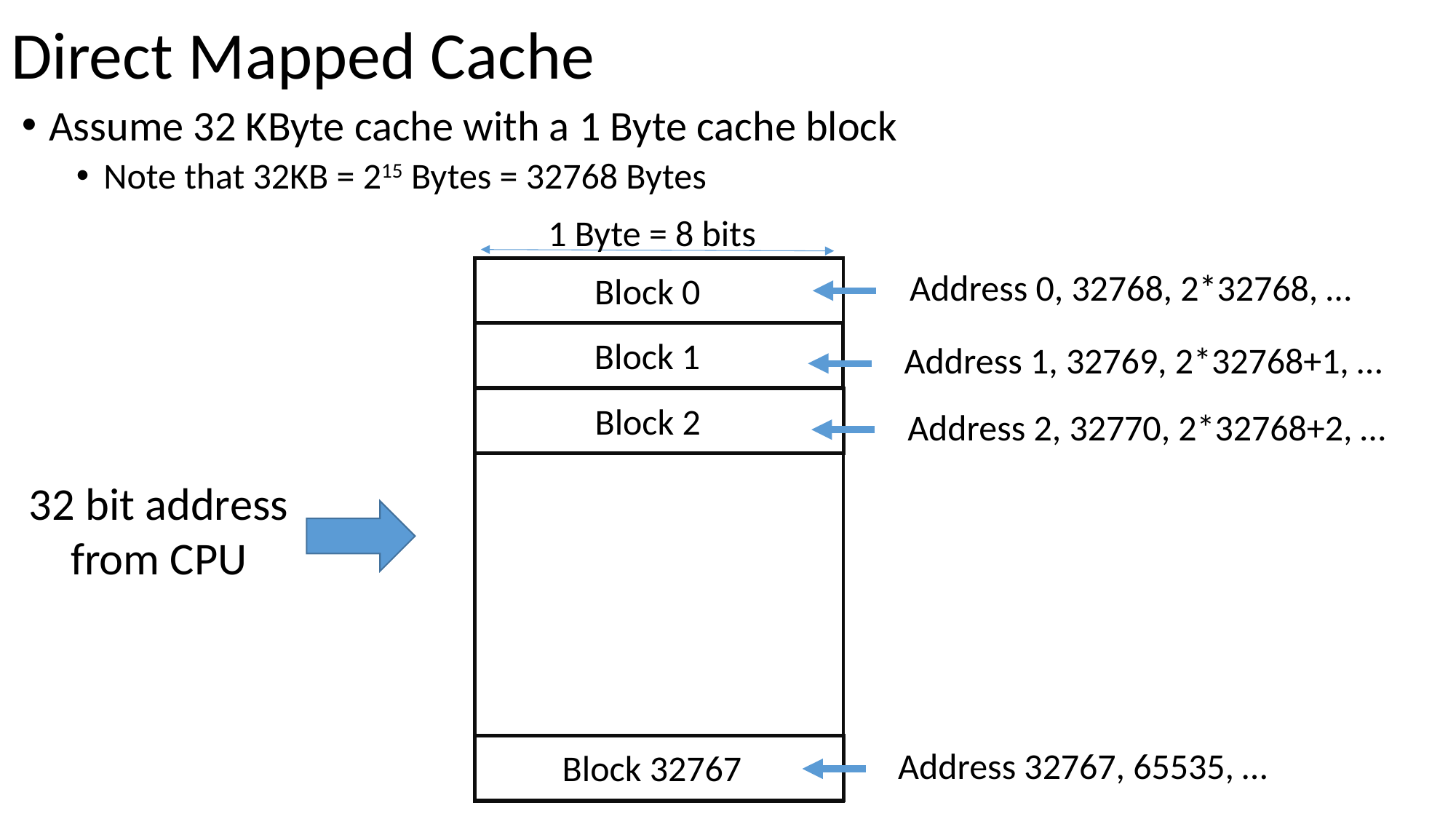

# Direct Mapped Cache
Assume 32 KByte cache with a 1 Byte cache block
Note that 32KB = 215 Bytes = 32768 Bytes

1 Byte = 8 bits

Address 0, 32768, 2*32768, …
Block 0

Block 1
Address 1, 32769, 2*32768+1, …

Block 2
Address 2, 32770, 2*32768+2, …
32 bit address
from CPU

Address 32767, 65535, …
Block 32767